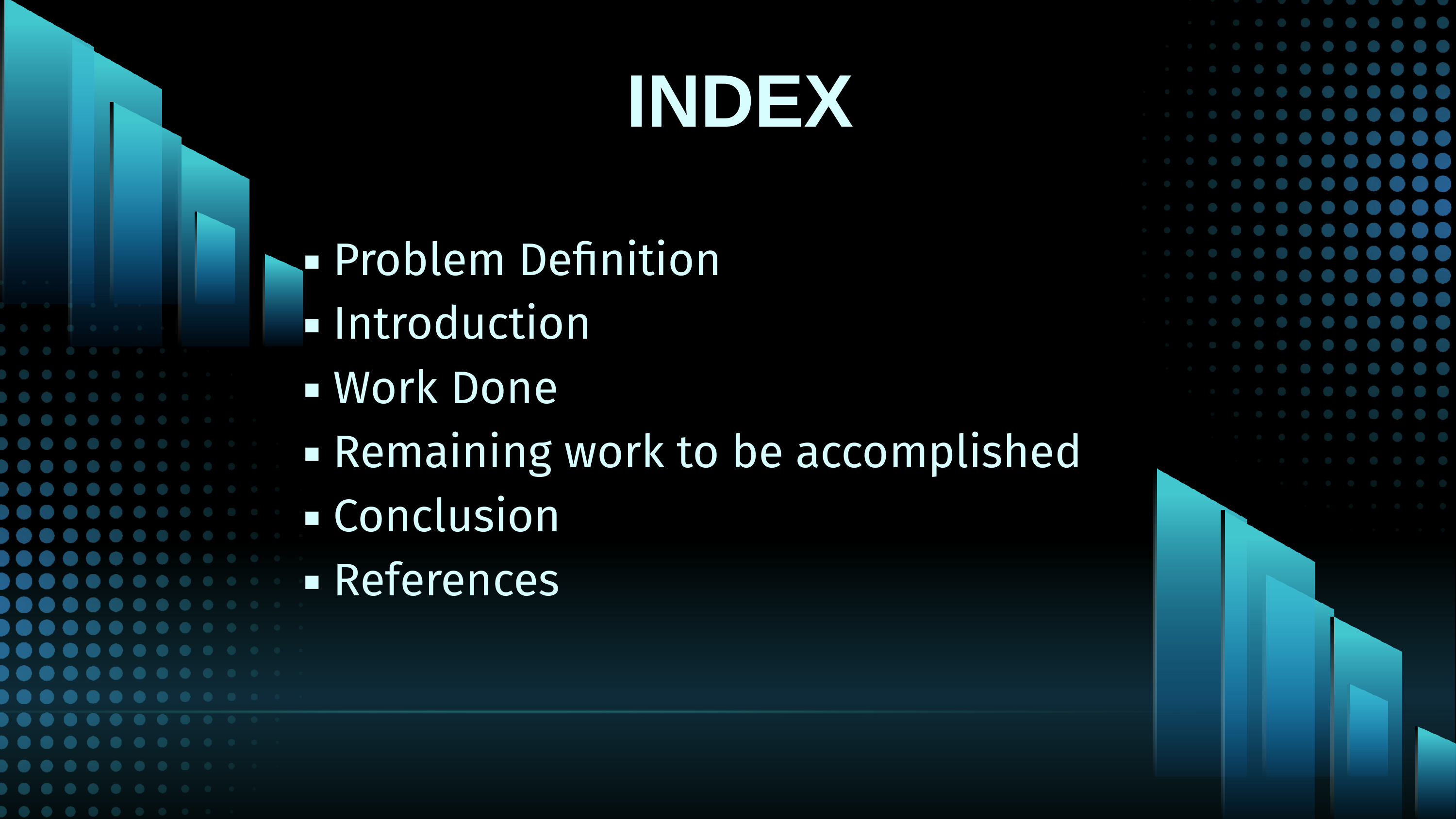

INDEX
▪︎ Problem Definition
▪︎ Introduction
▪︎ Work Done
▪︎ Remaining work to be accomplished
▪︎ Conclusion
▪︎ References